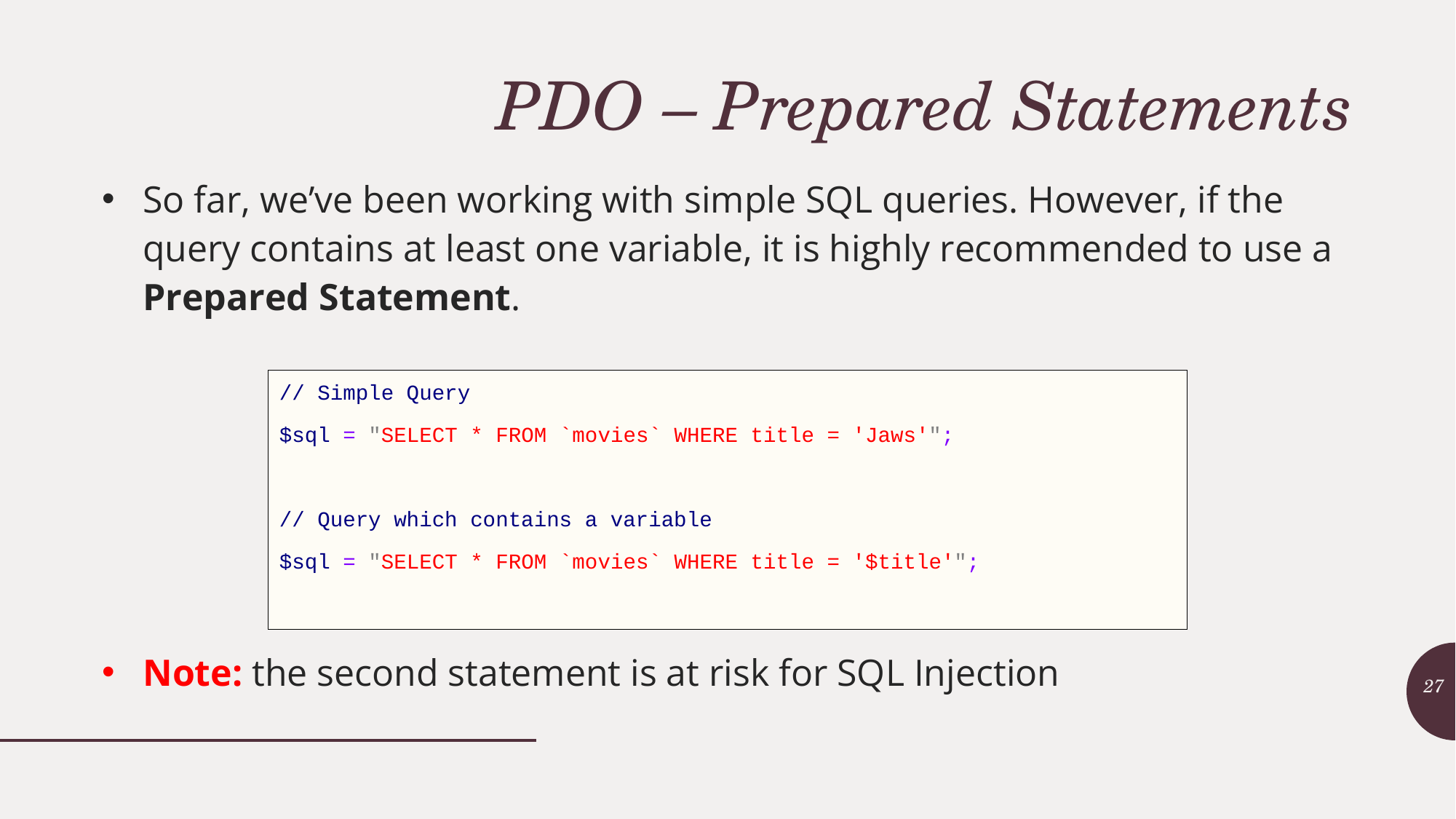

# PDO – Prepared Statements
So far, we’ve been working with simple SQL queries. However, if the query contains at least one variable, it is highly recommended to use a Prepared Statement.

Note: the second statement is at risk for SQL Injection

// Simple Query
$sql = "SELECT * FROM `movies` WHERE title = 'Jaws'";

// Query which contains a variable
$sql = "SELECT * FROM `movies` WHERE title = '$title'";
27